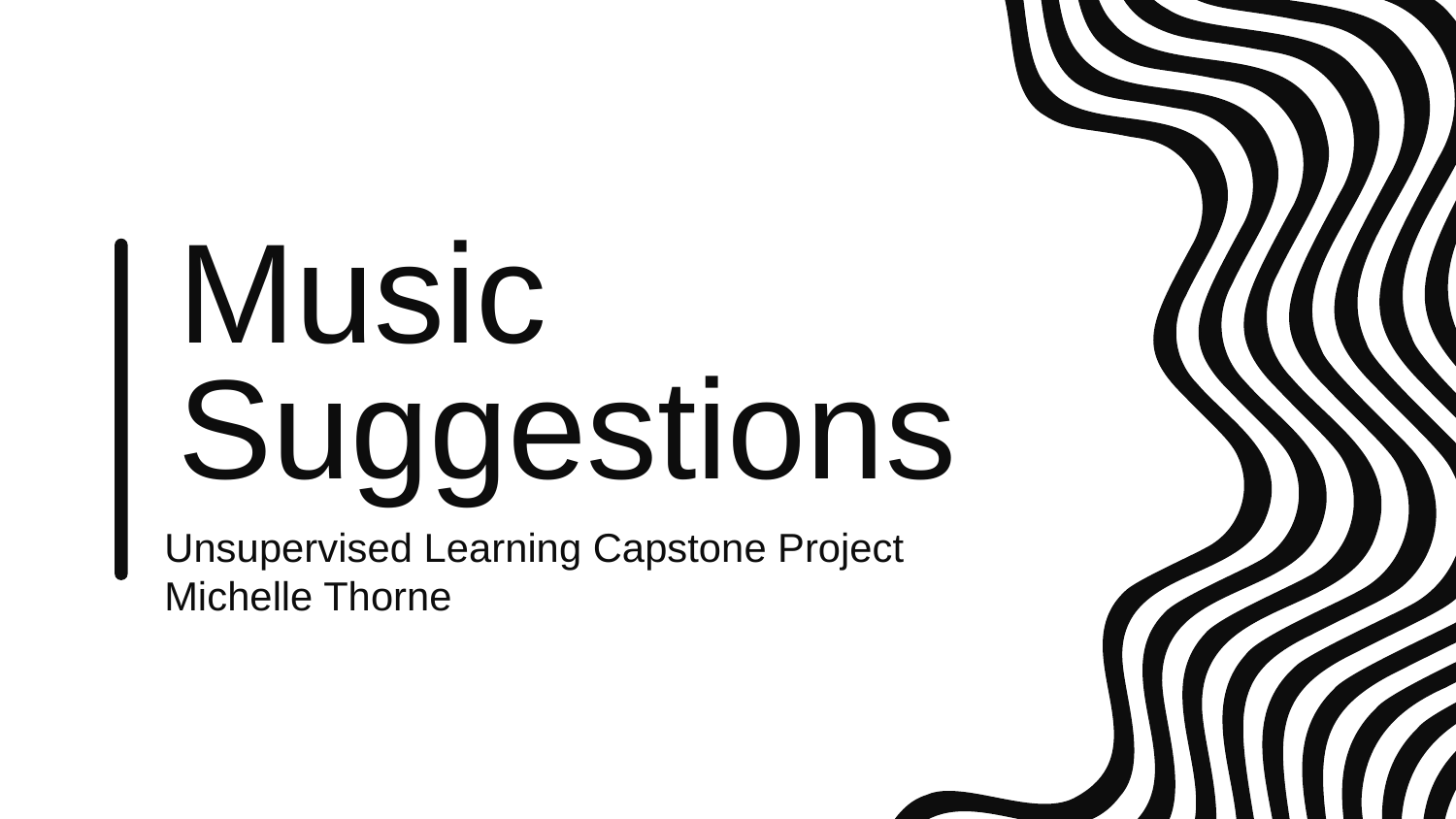

# Music Suggestions
Unsupervised Learning Capstone Project
Michelle Thorne